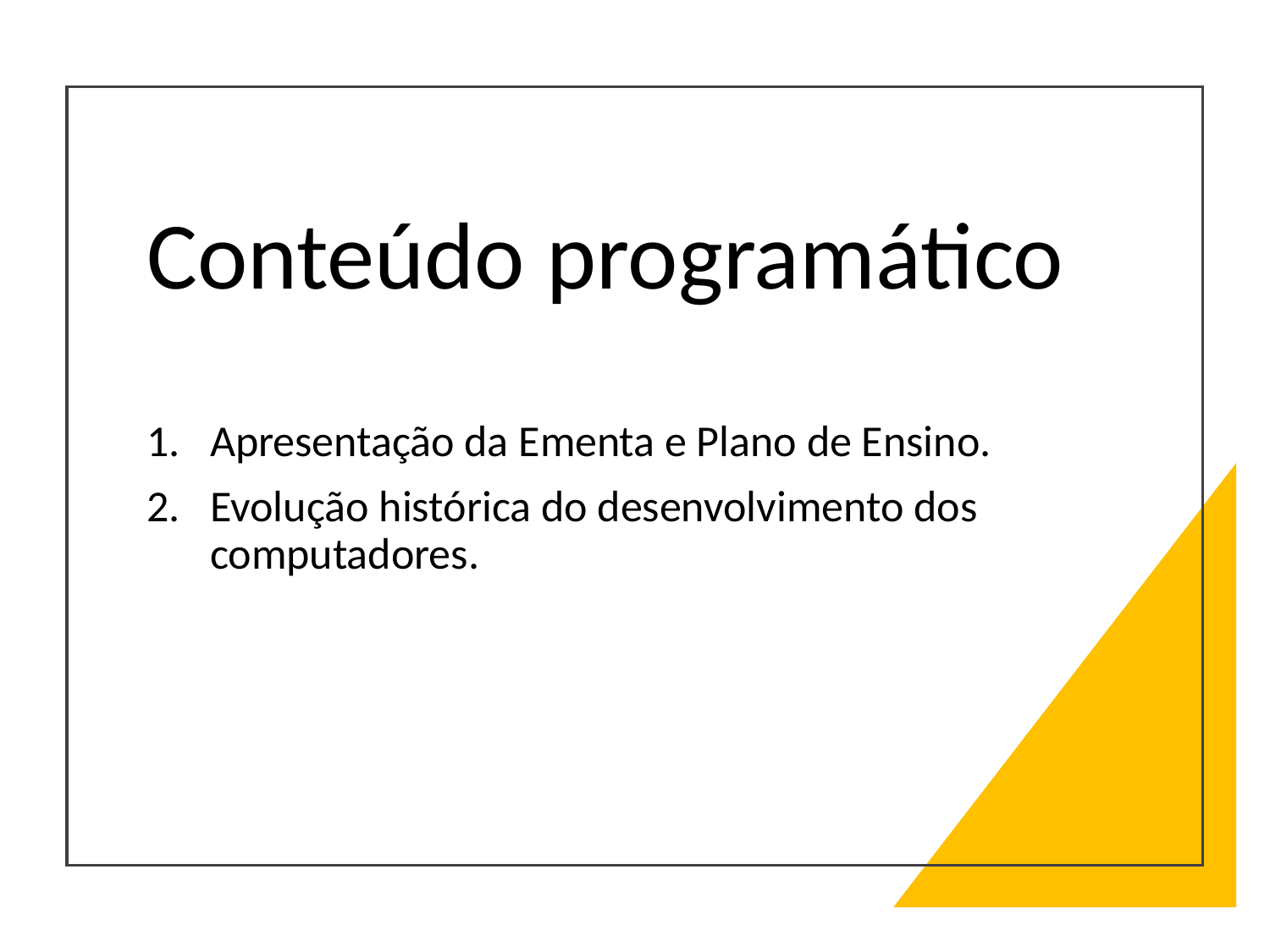

# Conteúdo programático
Apresentação da Ementa e Plano de Ensino.
Evolução histórica do desenvolvimento dos computadores.